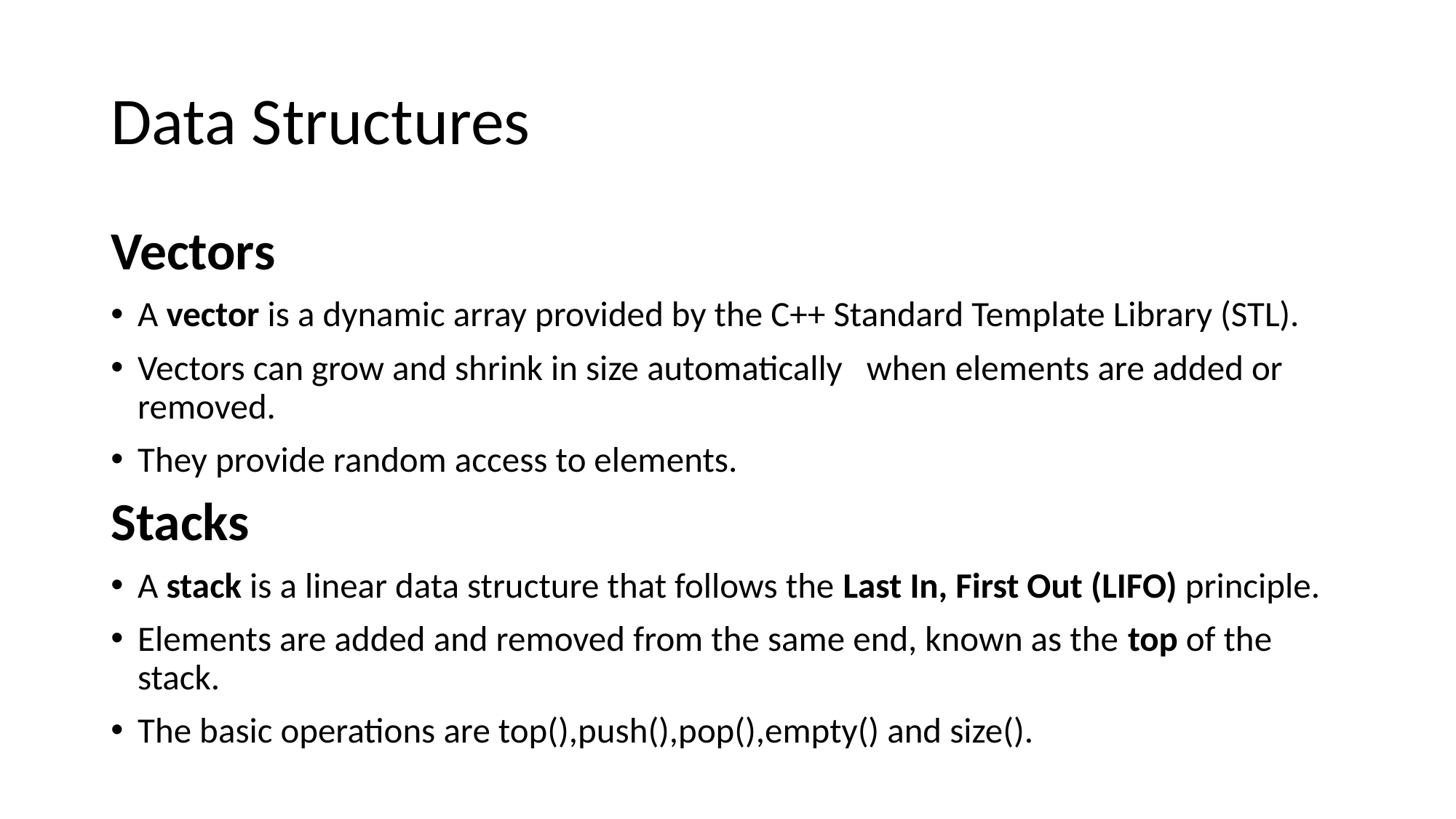

# Data Structures
Vectors
A vector is a dynamic array provided by the C++ Standard Template Library (STL).
Vectors can grow and shrink in size automatically   when elements are added or removed.
They provide random access to elements.
Stacks
A stack is a linear data structure that follows the Last In, First Out (LIFO) principle.
Elements are added and removed from the same end, known as the top of the stack.
The basic operations are top(),push(),pop(),empty() and size().